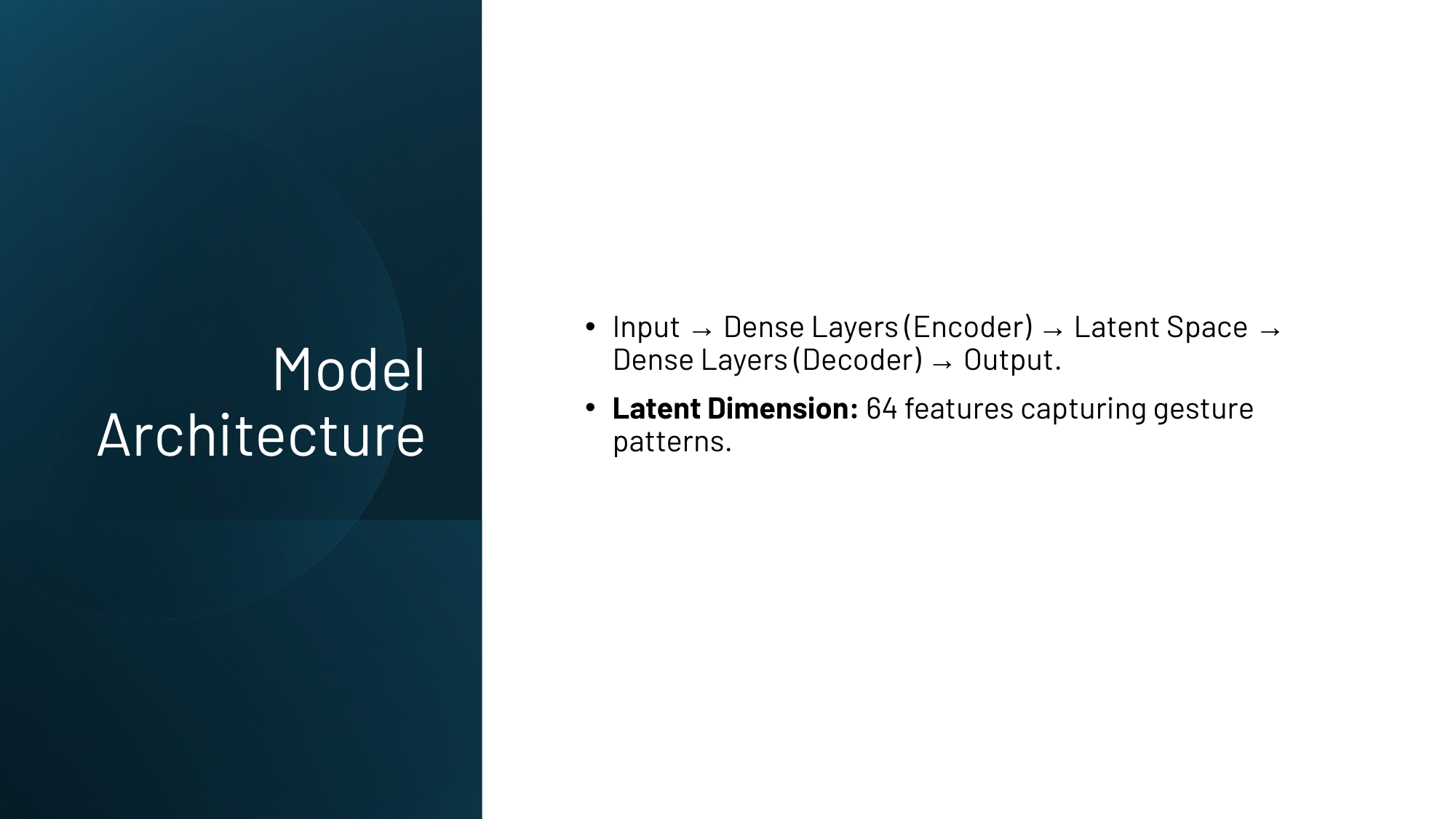

# Model Architecture
Input → Dense Layers (Encoder) → Latent Space → Dense Layers (Decoder) → Output.
Latent Dimension: 64 features capturing gesture patterns.